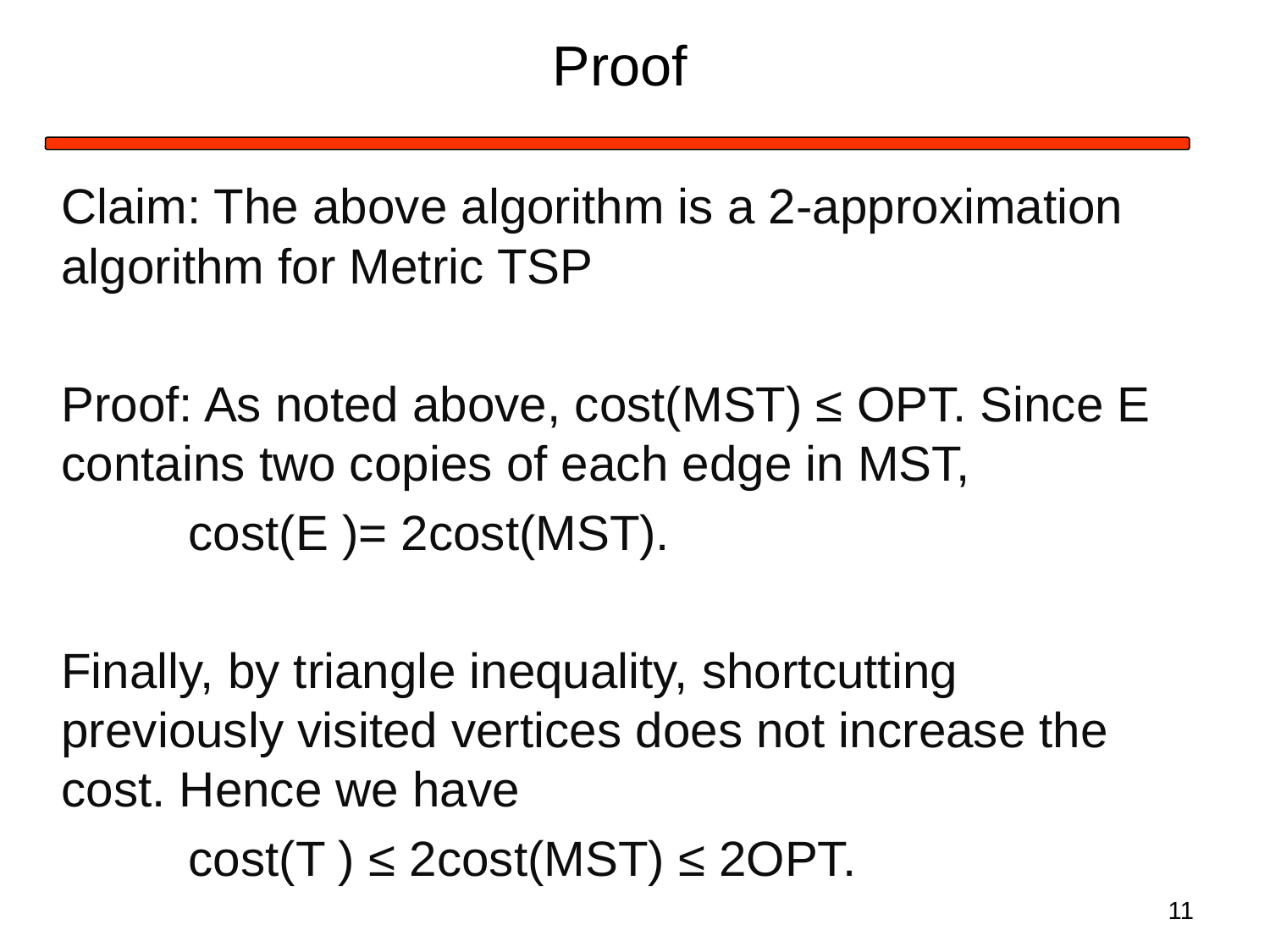

# Proof
Claim: The above algorithm is a 2-approximation algorithm for Metric TSP

Proof: As noted above, cost(MST) ≤ OPT. Since E contains two copies of each edge in MST,
	cost(E )= 2cost(MST).

Finally, by triangle inequality, shortcutting previously visited vertices does not increase the cost. Hence we have
	cost(T ) ≤ 2cost(MST) ≤ 2OPT.
11